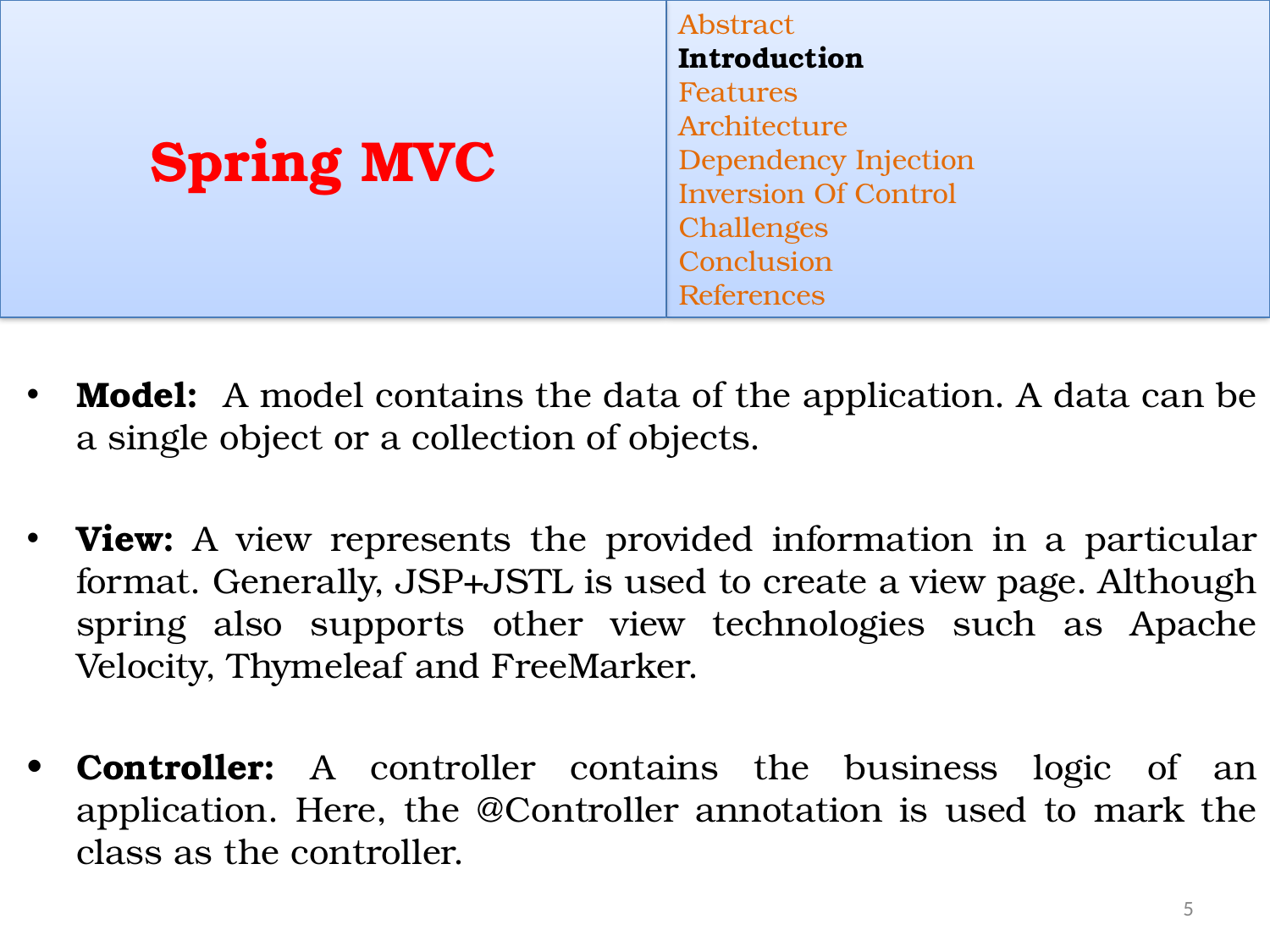

Spring MVC
Abstract
Introduction
Features
Architecture
Dependency Injection
Inversion Of Control
Challenges
Conclusion
References

Model:  A model contains the data of the application. A data can be a single object or a collection of objects.

View: A view represents the provided information in a particular format. Generally, JSP+JSTL is used to create a view page. Although spring also supports other view technologies such as Apache Velocity, Thymeleaf and FreeMarker.

Controller: A controller contains the business logic of an application. Here, the @Controller annotation is used to mark the class as the controller.

5
6/10